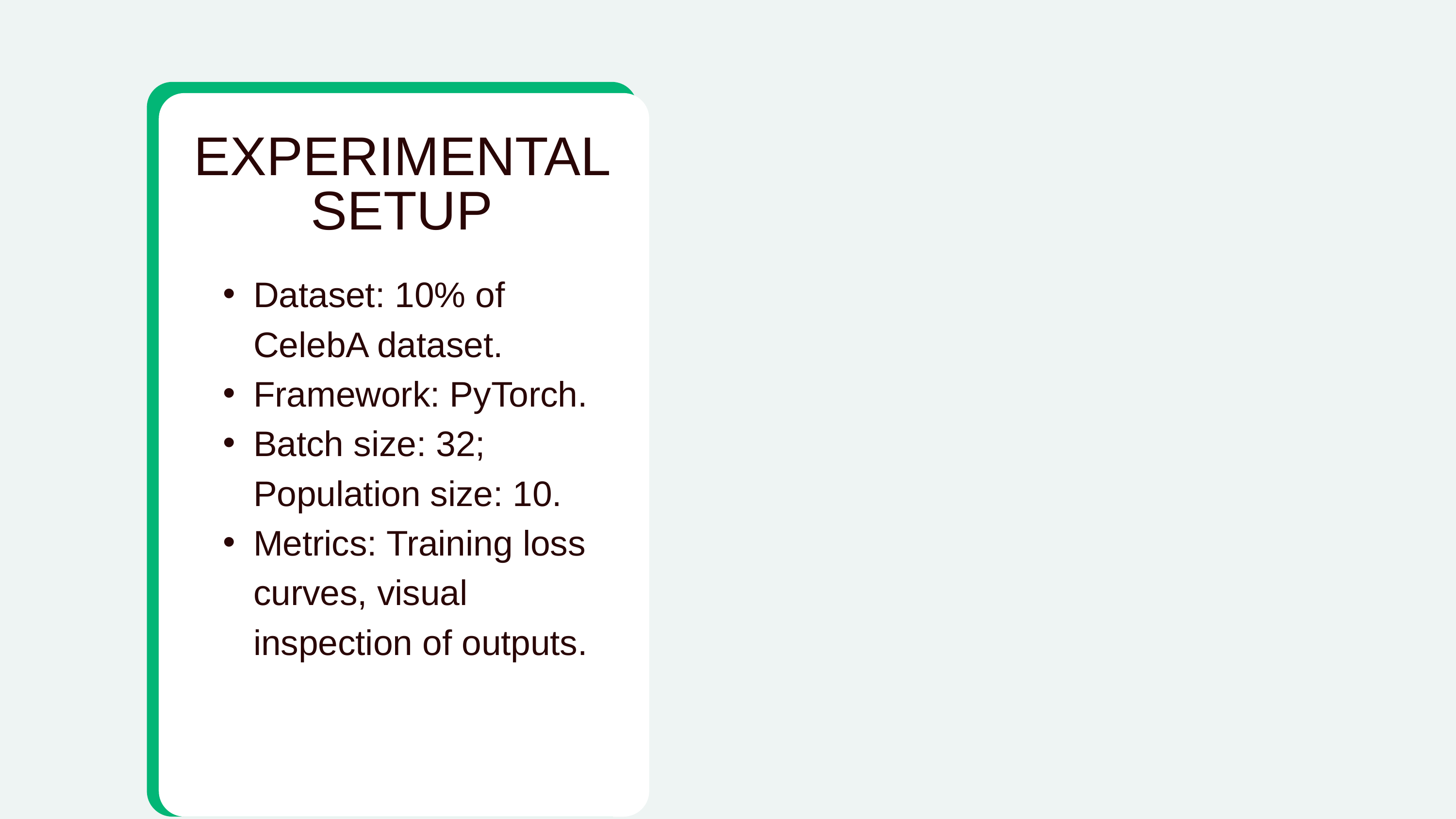

EXPERIMENTAL SETUP
Dataset: 10% of CelebA dataset.
Framework: PyTorch.
Batch size: 32; Population size: 10.
Metrics: Training loss curves, visual inspection of outputs.